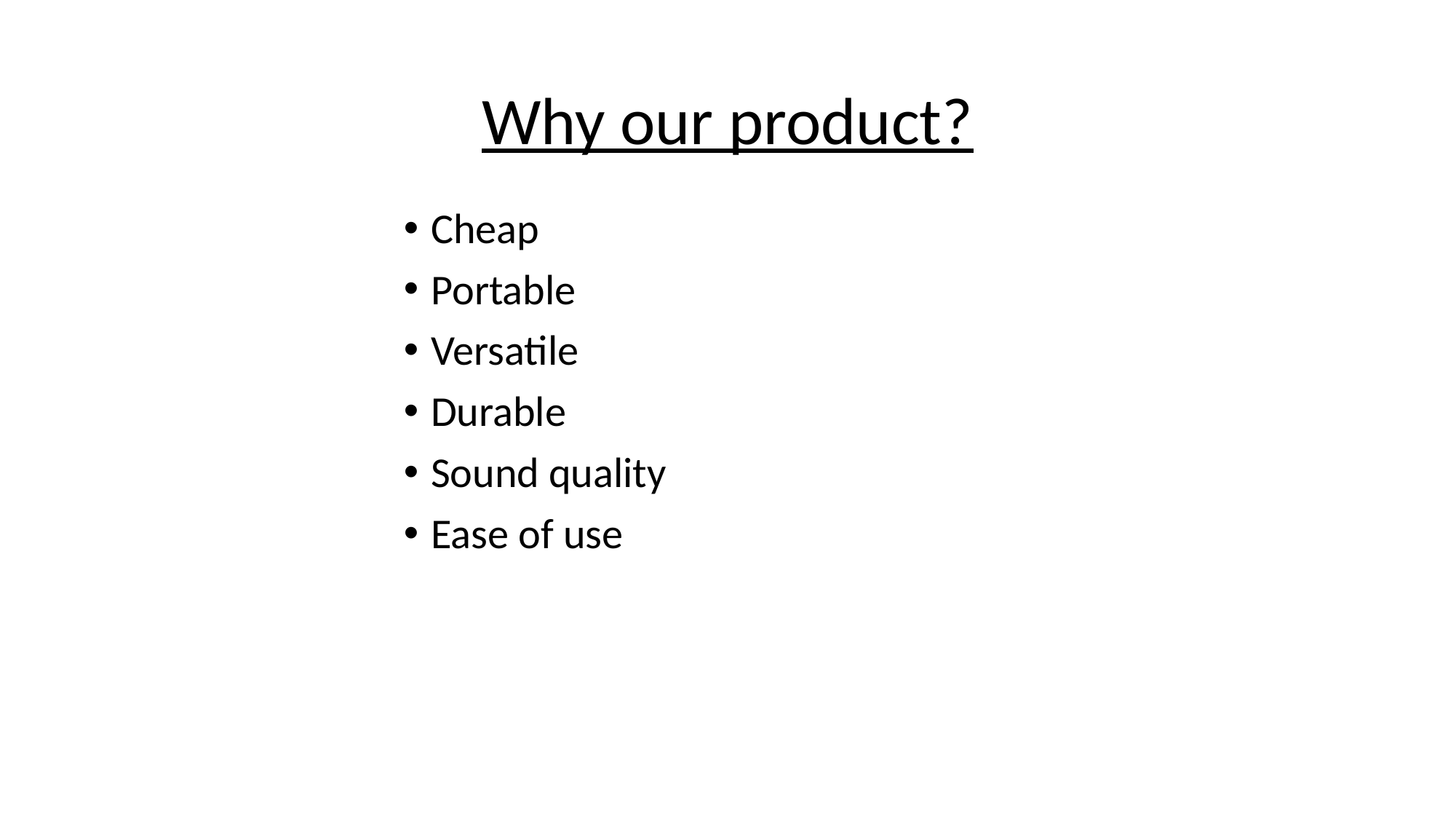

# Why our product?
Cheap
Portable
Versatile
Durable
Sound quality
Ease of use